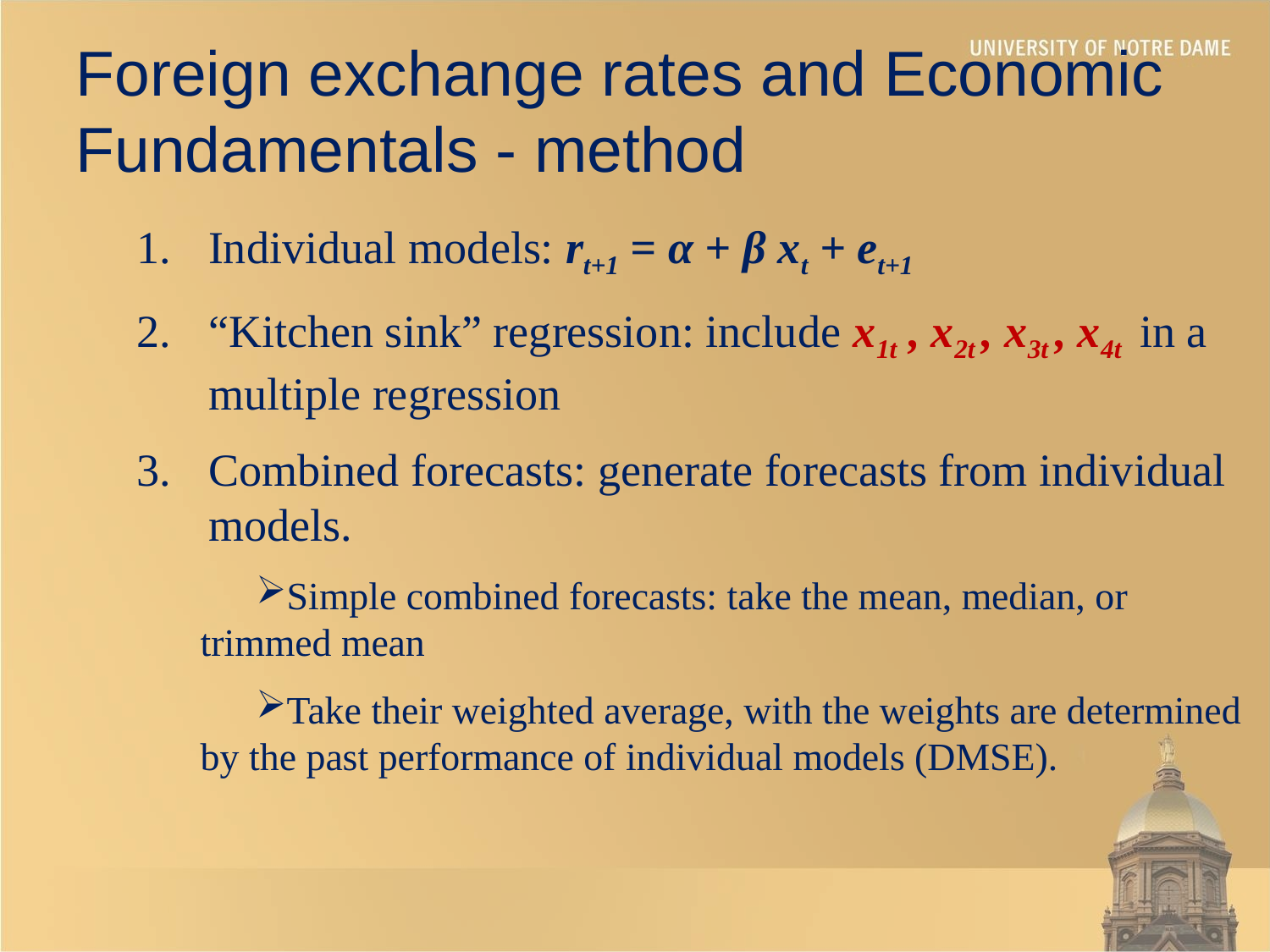

# Foreign exchange rates and Economic Fundamentals - method
Individual models: rt+1 = α + β xt + et+1
“Kitchen sink” regression: include x1t , x2t , x3t , x4t  in a multiple regression
Combined forecasts: generate forecasts from individual models.
Simple combined forecasts: take the mean, median, or trimmed mean
Take their weighted average, with the weights are determined by the past performance of individual models (DMSE).